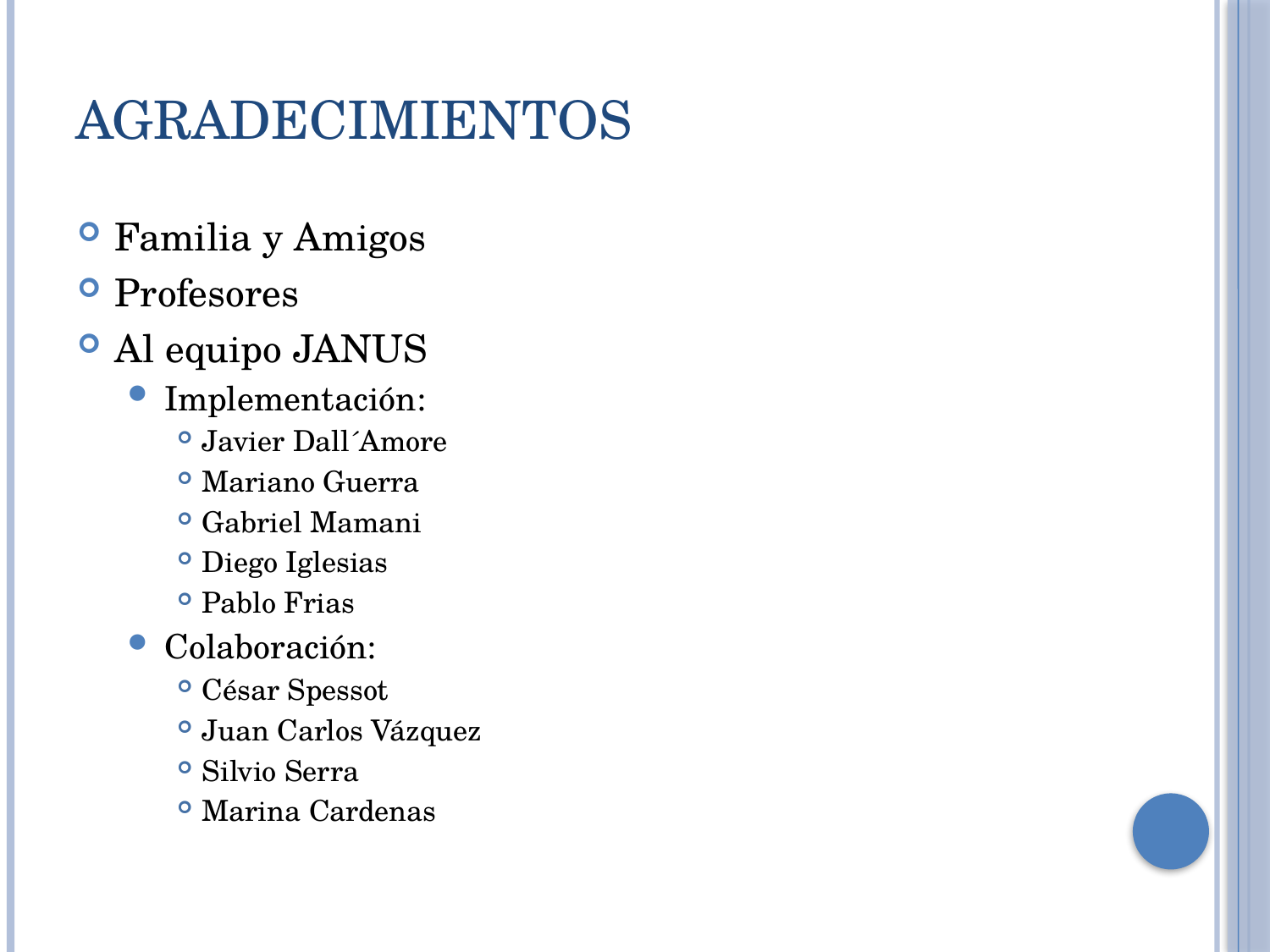

# Agradecimientos
Familia y Amigos
Profesores
Al equipo JANUS
Implementación:
Javier Dall´Amore
Mariano Guerra
Gabriel Mamani
Diego Iglesias
Pablo Frias
Colaboración:
César Spessot
Juan Carlos Vázquez
Silvio Serra
Marina Cardenas